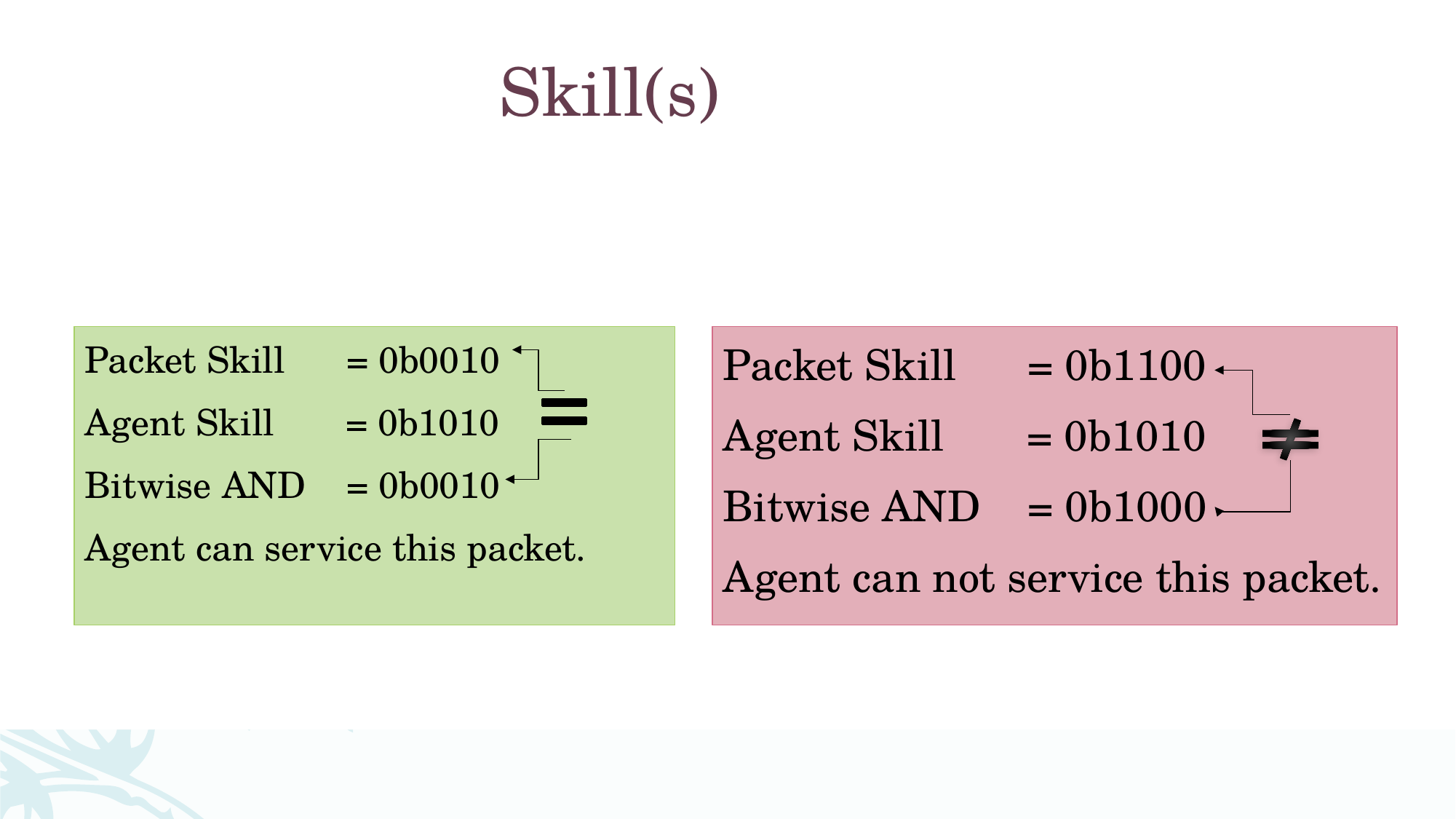

# Skill(s)
Packet Skill      = 0b0010
Agent Skill       = 0b1010
Bitwise AND    = 0b0010
Agent can service this packet.
Packet Skill      = 0b1100
Agent Skill       = 0b1010
Bitwise AND    = 0b1000
Agent can not service this packet.